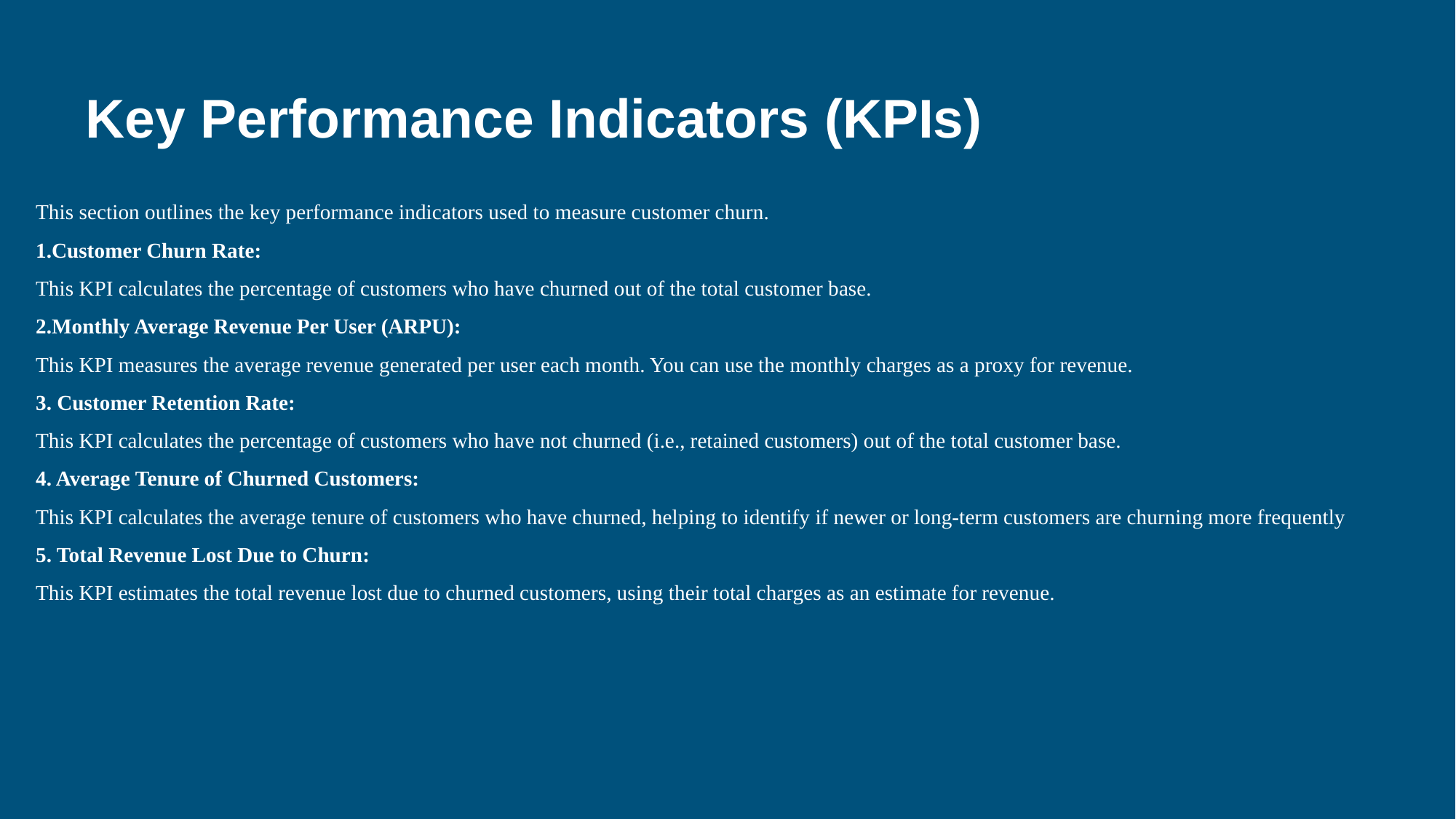

# Key Performance Indicators (KPIs)
This section outlines the key performance indicators used to measure customer churn.
1.Customer Churn Rate:
This KPI calculates the percentage of customers who have churned out of the total customer base.
2.Monthly Average Revenue Per User (ARPU):
This KPI measures the average revenue generated per user each month. You can use the monthly charges as a proxy for revenue.
3. Customer Retention Rate:
This KPI calculates the percentage of customers who have not churned (i.e., retained customers) out of the total customer base.
4. Average Tenure of Churned Customers:
This KPI calculates the average tenure of customers who have churned, helping to identify if newer or long-term customers are churning more frequently
5. Total Revenue Lost Due to Churn:
This KPI estimates the total revenue lost due to churned customers, using their total charges as an estimate for revenue.